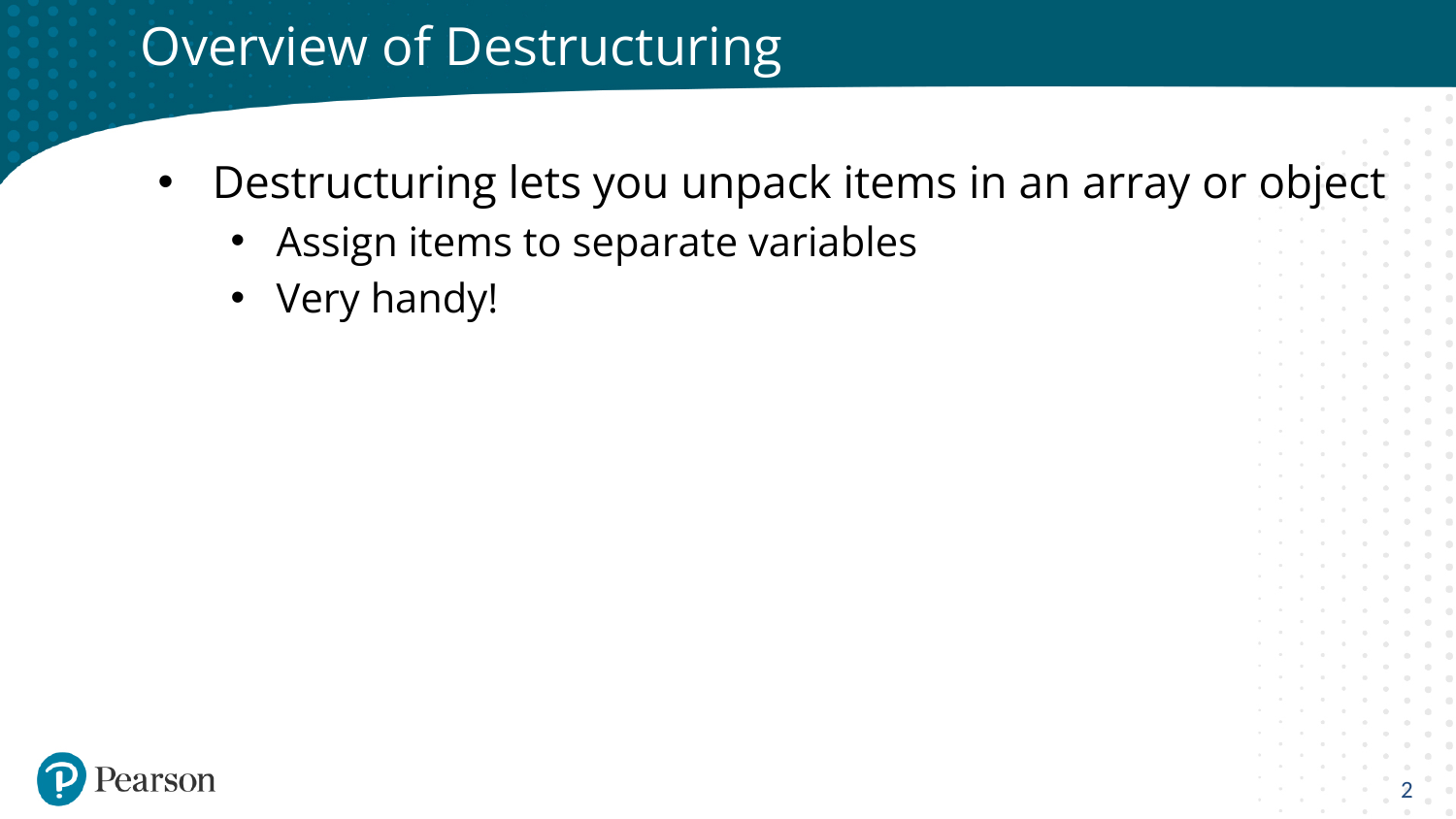

# Overview of Destructuring
Destructuring lets you unpack items in an array or object
Assign items to separate variables
Very handy!
2